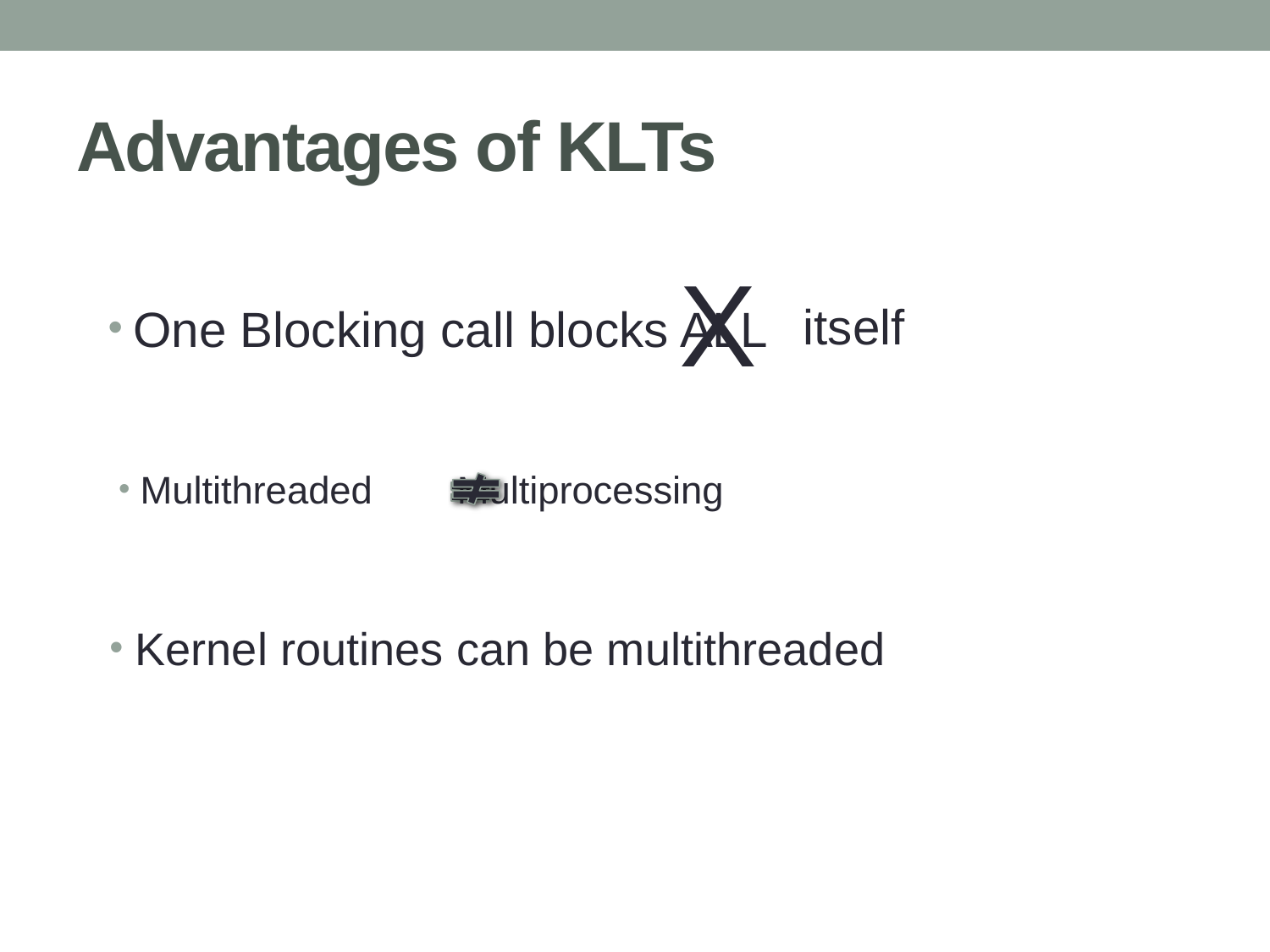

# Advantages of KLTs

One Blocking call blocks ALL

X
itself

Multithreaded        Multiprocessing

Kernel routines can be multithreaded